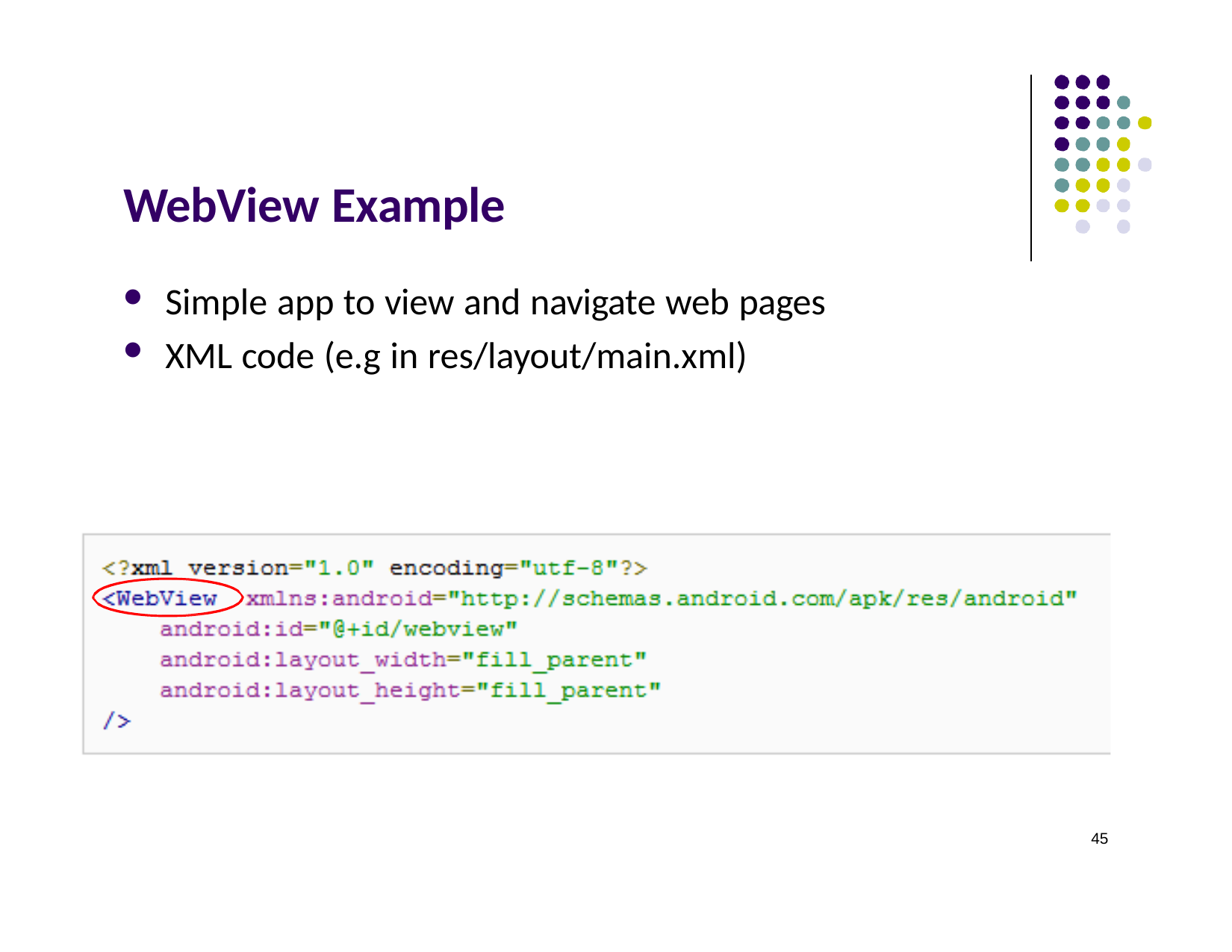

# WebView Example
Simple app to view and navigate web pages
XML code (e.g in res/layout/main.xml)

45